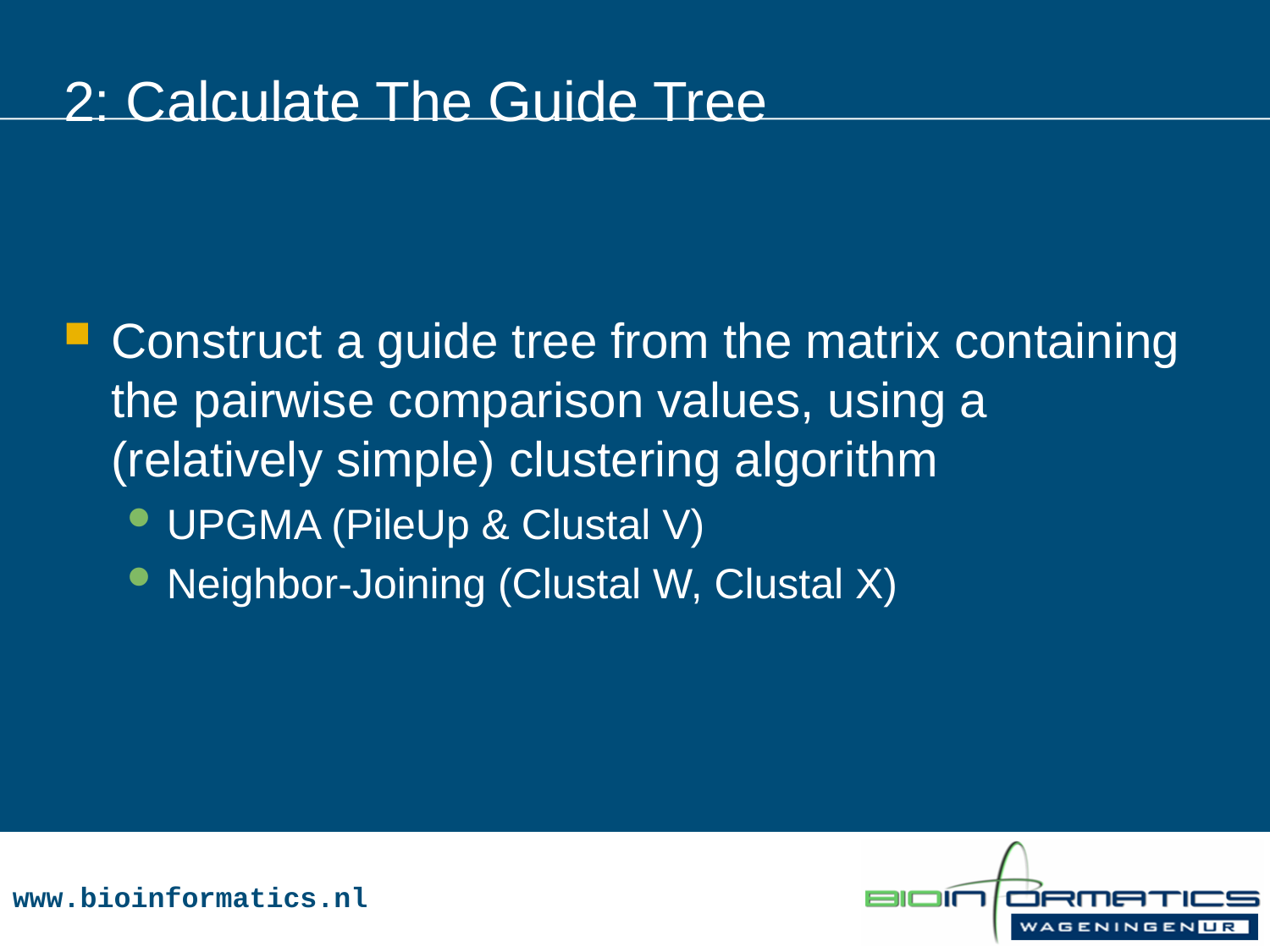

# 2: Calculate The Guide Tree
Construct a guide tree from the matrix containing the pairwise comparison values, using a (relatively simple) clustering algorithm
UPGMA (PileUp & Clustal V)
Neighbor-Joining (Clustal W, Clustal X)